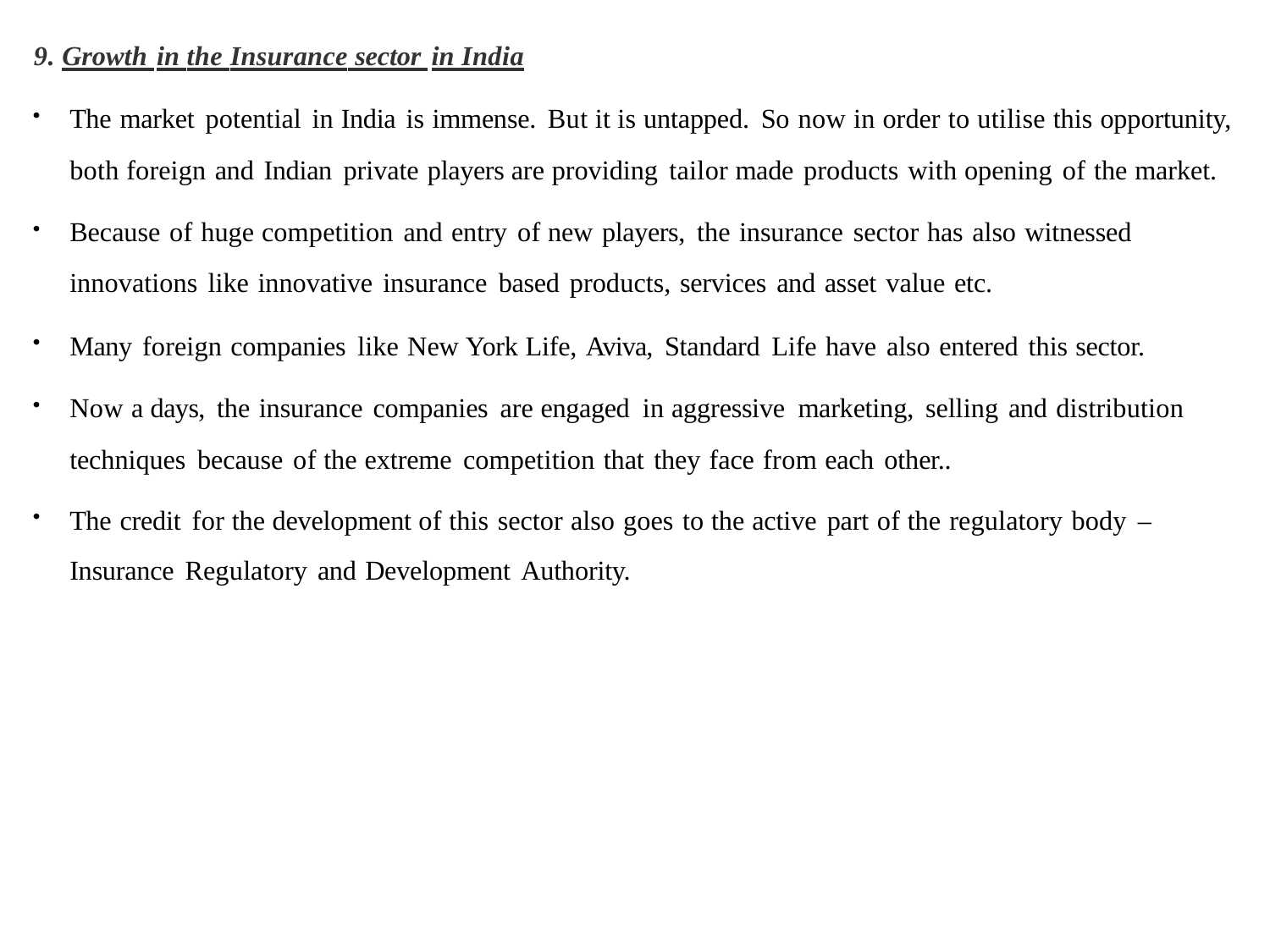

9. Growth in the Insurance sector in India

The market potential in India is immense. But it is untapped. So now in order to utilise this opportunity,
both foreign and Indian private players are providing tailor made products with opening of the market.

Because of huge competition and entry of new players, the insurance sector has also witnessed
innovations like innovative insurance based products, services and asset value etc.

Many foreign companies like New York Life, Aviva, Standard Life have also entered this sector.

Now a days, the insurance companies are engaged in aggressive marketing, selling and distribution
techniques because of the extreme competition that they face from each other..
The credit for the development of this sector also goes to the active part of the regulatory body –  Insurance Regulatory and Development Authority.